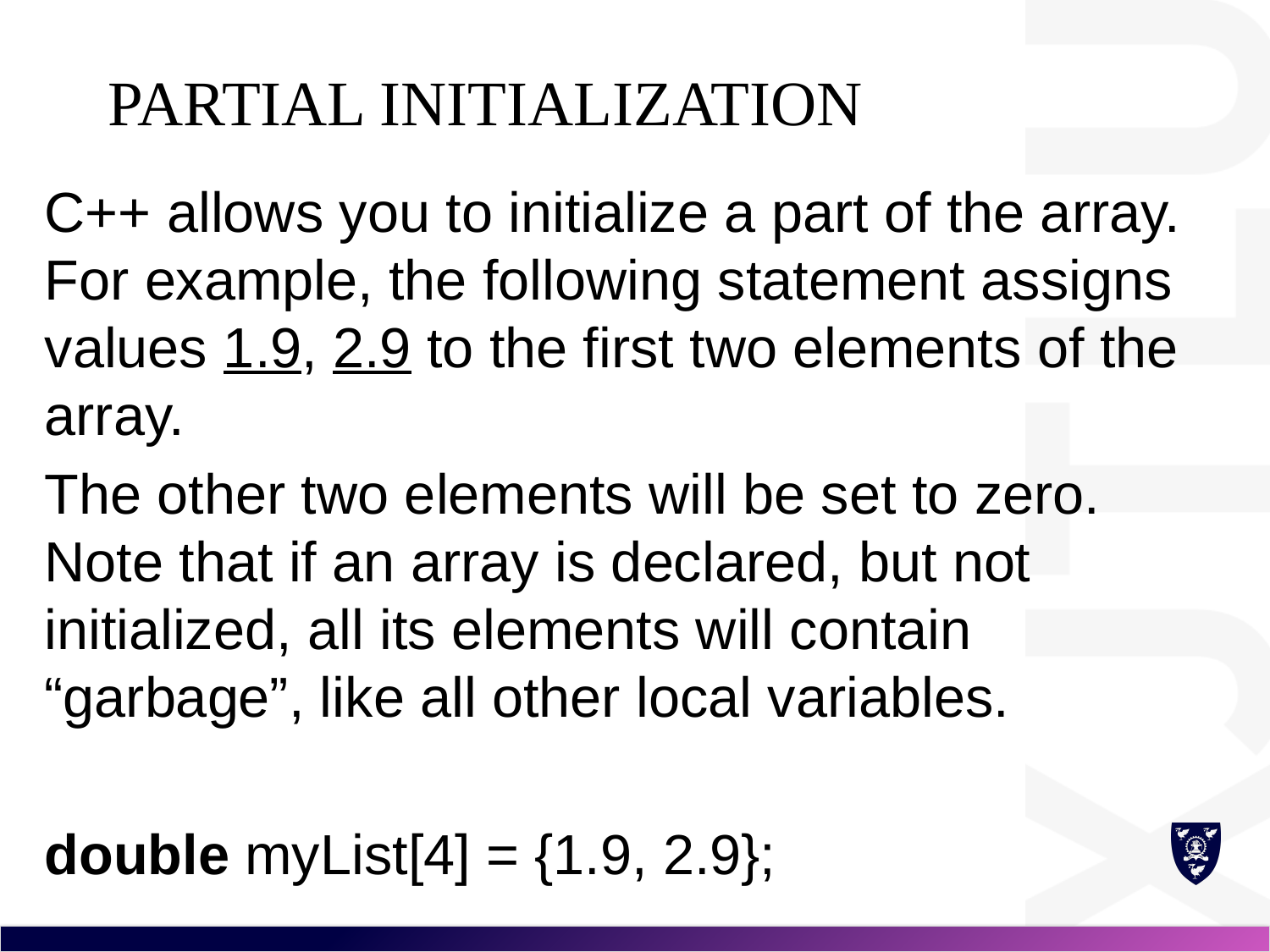

# Partial Initialization
C++ allows you to initialize a part of the array. For example, the following statement assigns values 1.9, 2.9 to the first two elements of the array.
The other two elements will be set to zero. Note that if an array is declared, but not initialized, all its elements will contain “garbage”, like all other local variables.

double myList[4] = {1.9, 2.9};
15